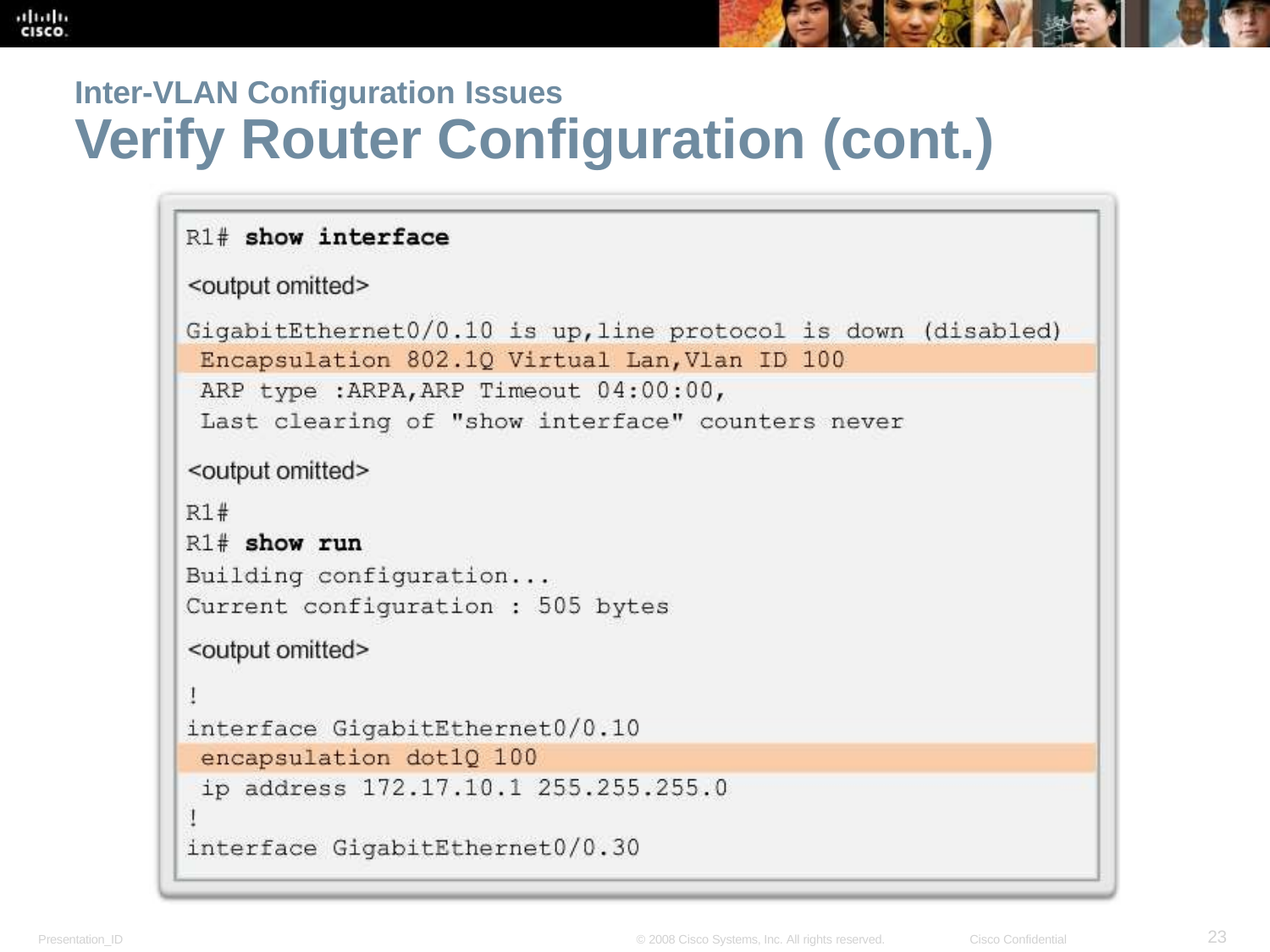

Inter-VLAN Configuration Issues
# Verify Router Configuration (cont.)

23
Presentation_ID
© 2008 Cisco Systems, Inc. All rights reserved.
Cisco Confidential